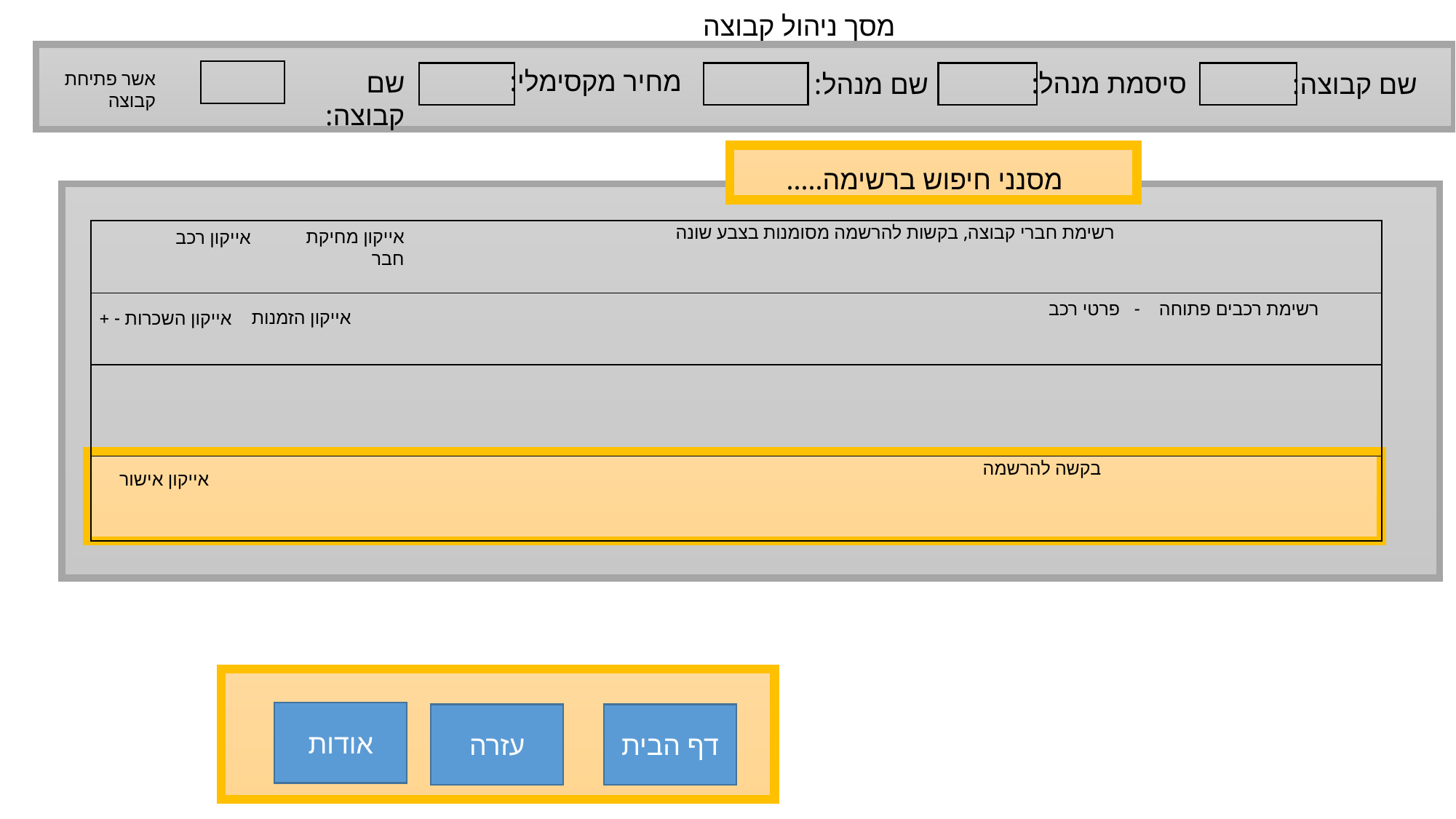

מסך ניהול קבוצה

מחיר מקסימלי:

שם קבוצה:

סיסמת מנהל:

אשר פתיחת קבוצה
שם מנהל:

שם קבוצה:

מסנני חיפוש ברשימה.....

רשימת חברי קבוצה, בקשות להרשמה מסומנות בצבע שונה

אייקון מחיקת חבר
אייקון רכב

רשימת רכבים פתוחה    -   פרטי רכב
אייקון הזמנות
אייקון השכרות - +

בקשה להרשמה
אייקון אישור

אודות
עזרה
דף הבית